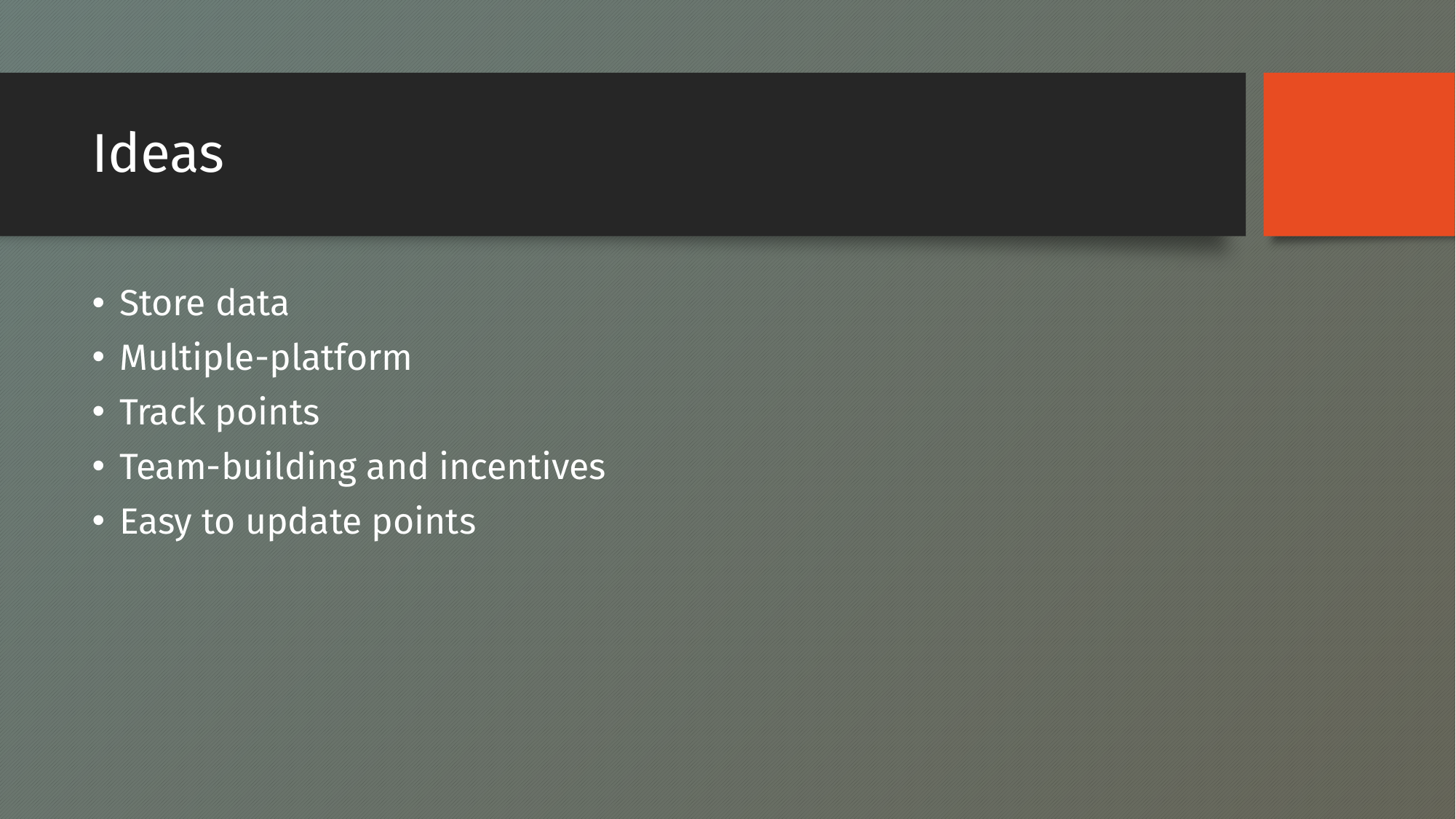

# Ideas
Store data
Multiple-platform
Track points
Team-building and incentives
Easy to update points